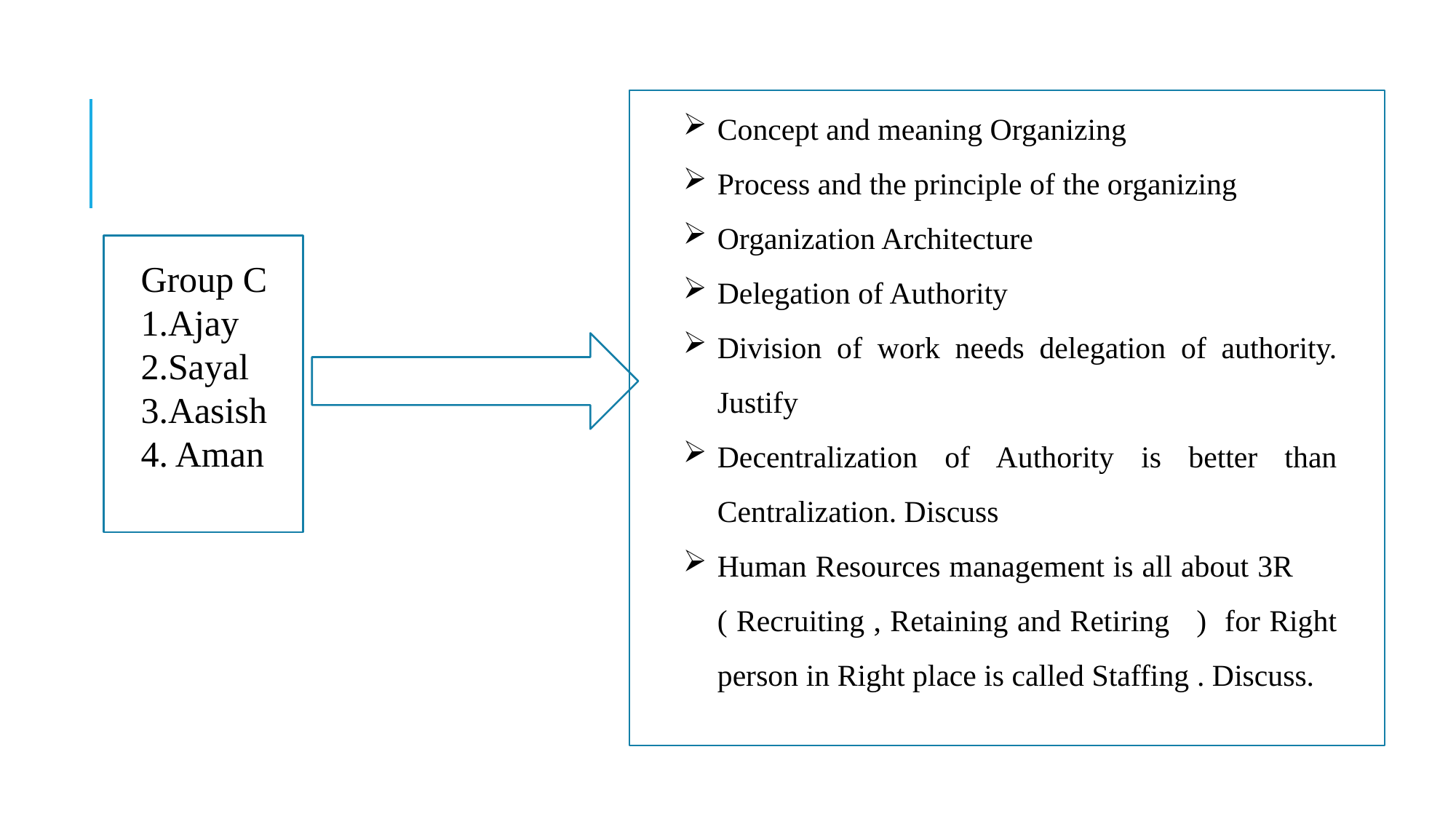

Concept and meaning Organizing
Process and the principle of the organizing
Organization Architecture
Delegation of Authority
Division of work needs delegation of authority. Justify
Decentralization of Authority is better than Centralization. Discuss
Human Resources management is all about 3R      ( Recruiting , Retaining and Retiring   )  for Right person in Right place is called Staffing . Discuss.

Group C
1.Ajay
2.Sayal
3.Aasish
4. Aman